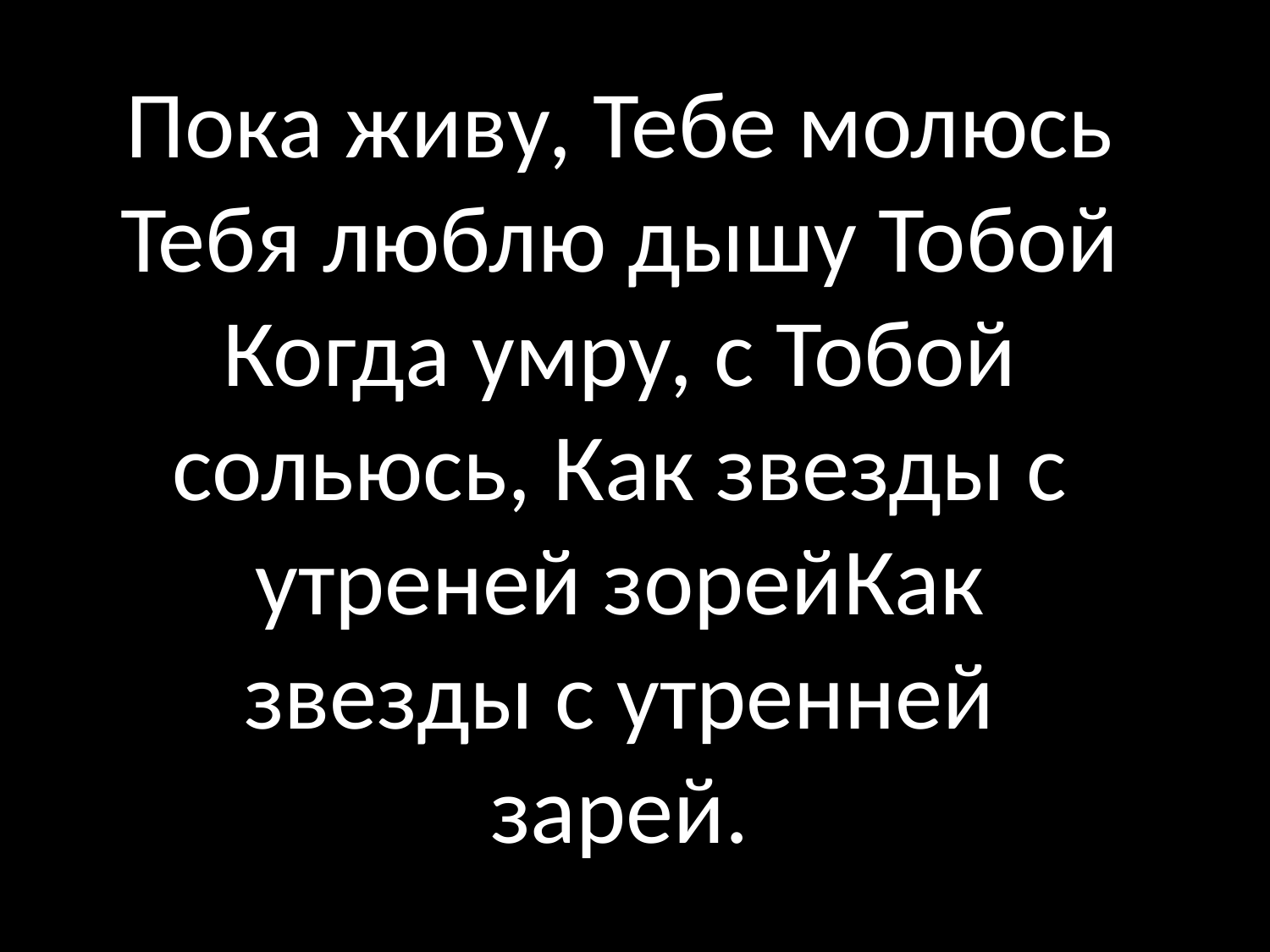

Пока живу, Тебе молюсь Тебя люблю дышу Тобой Когда умру, с Тобой сольюсь, Как звезды с утреней зорейКак звезды с утренней зарей.